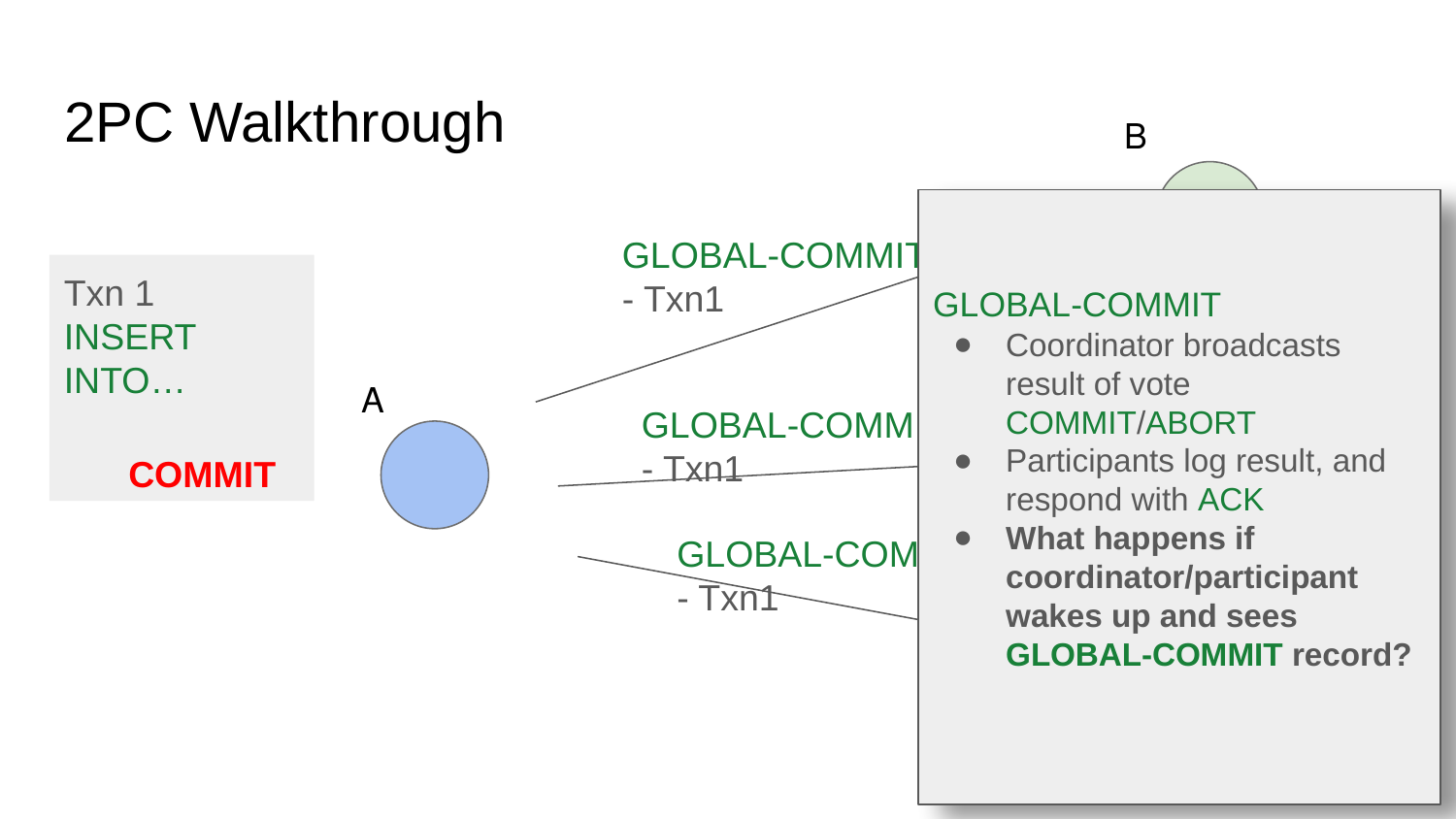

# 2PC Walkthrough
B

GLOBAL-COMMIT
Coordinator broadcasts result of vote COMMIT/ABORT
Participants log result, and respond with ACK
What happens if coordinator/participant wakes up and sees GLOBAL-COMMIT record?

GLOBAL-COMMIT - Txn1
Txn 1
INSERT INTO…
C
A

GLOBAL-COMMIT - Txn1

COMMIT
GLOBAL-COMMIT - Txn1

D